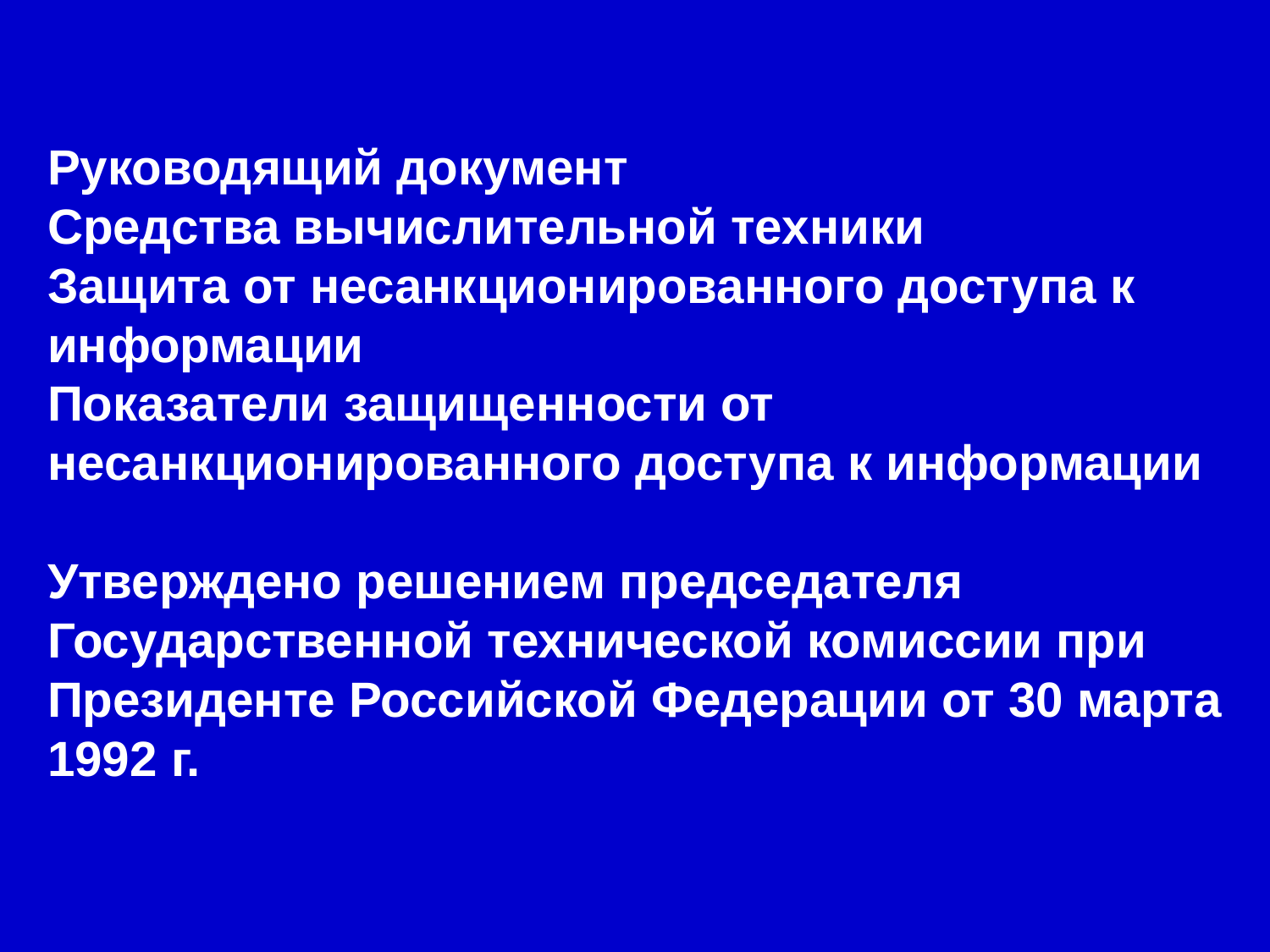

Руководящий документ
Средства вычислительной техники
Защита от несанкционированного доступа к информации
Показатели защищенности от несанкционированного доступа к информации
Утверждено решением председателя Государственной технической комиссии при Президенте Российской Федерации от 30 марта 1992 г.